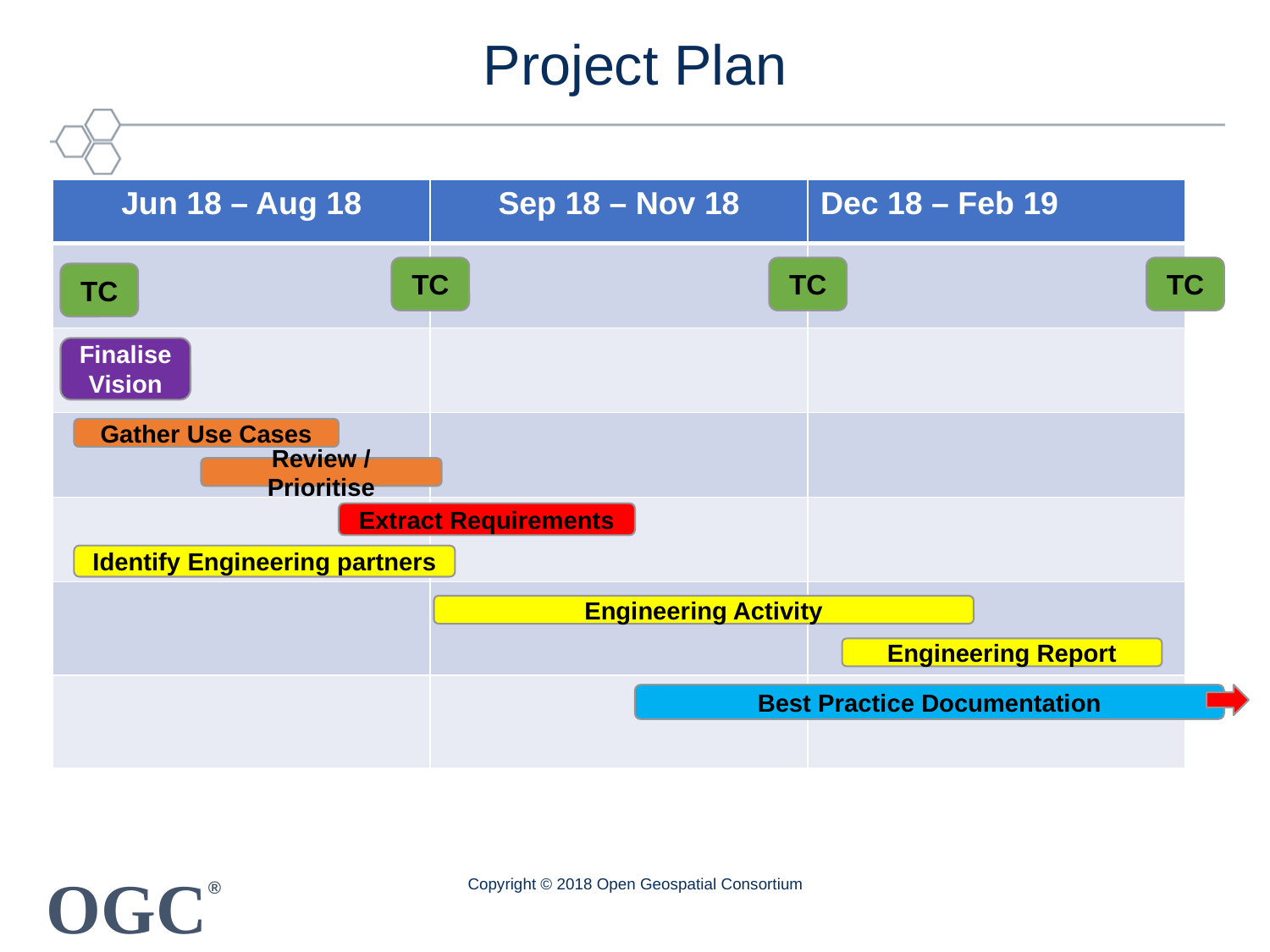

# Project Plan
| Jun 18 – Aug 18 | Sep 18 – Nov 18 | Dec 18 – Feb 19 |
| --- | --- | --- |
|  |  |  |
|  |  |  |
|  |  |  |
|  |  |  |
|  |  |  |
|  |  |  |
TC
TC
TC
TC
Finalise Vision
Gather Use Cases
Review / Prioritise
Extract Requirements
Identify Engineering partners
Engineering Activity
Engineering Report
Best Practice Documentation

Copyright © 2018 Open Geospatial Consortium